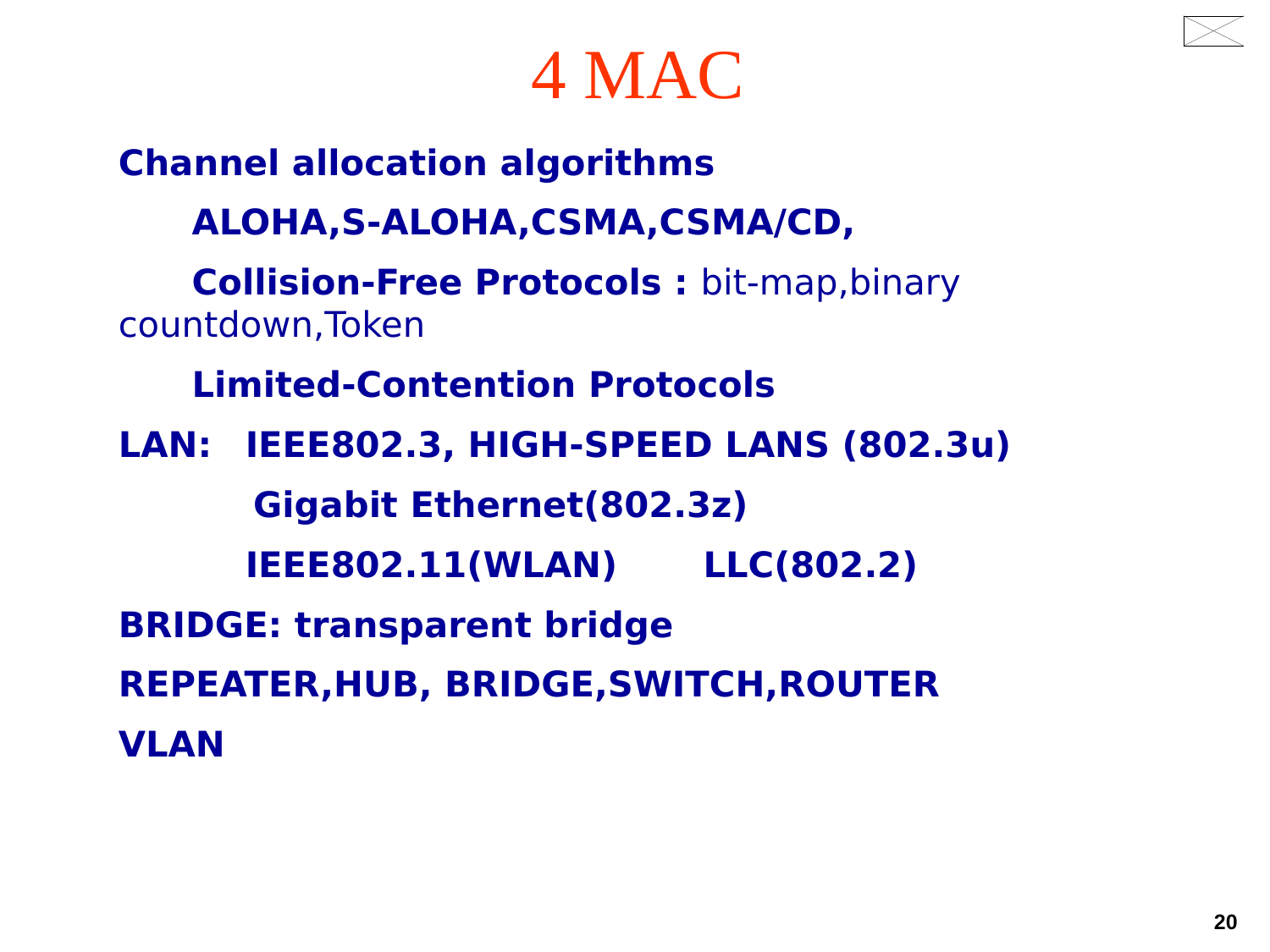

# 4 MAC
Channel allocation algorithms
      ALOHA,S-ALOHA,CSMA,CSMA/CD,
      Collision-Free Protocols : bit-map,binary countdown,Token
      Limited-Contention Protocols
LAN:	IEEE802.3, HIGH-SPEED LANS (802.3u)
           Gigabit Ethernet(802.3z)
	IEEE802.11(WLAN)       LLC(802.2)
BRIDGE: transparent bridge
REPEATER,HUB, BRIDGE,SWITCH,ROUTER
VLAN